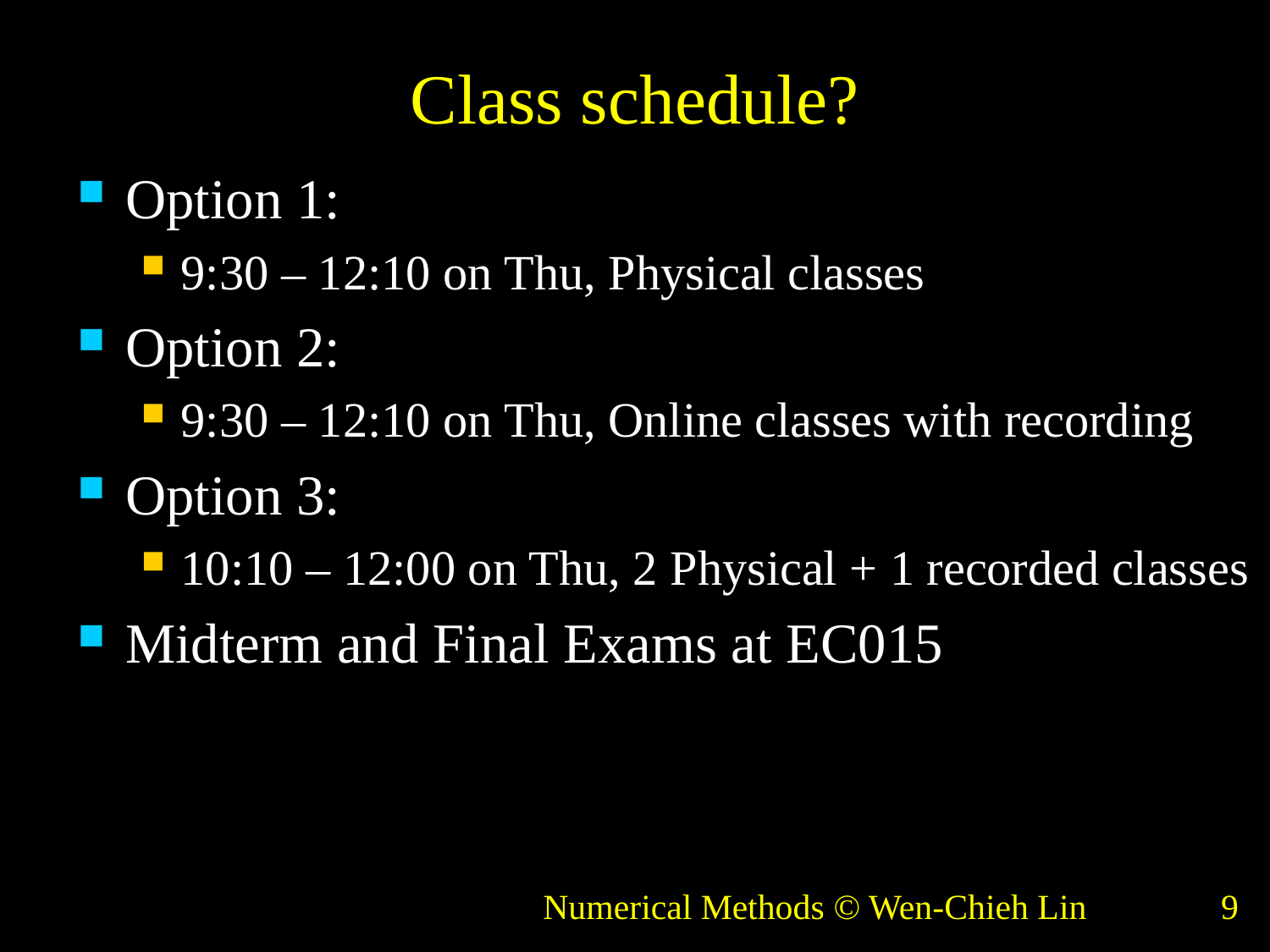

# Class schedule?
Option 1:
9:30 – 12:10 on Thu, Physical classes
Option 2:
9:30 – 12:10 on Thu, Online classes with recording
Option 3:
10:10 – 12:00 on Thu, 2 Physical + 1 recorded classes
Midterm and Final Exams at EC015
Numerical Methods © Wen-Chieh Lin
9